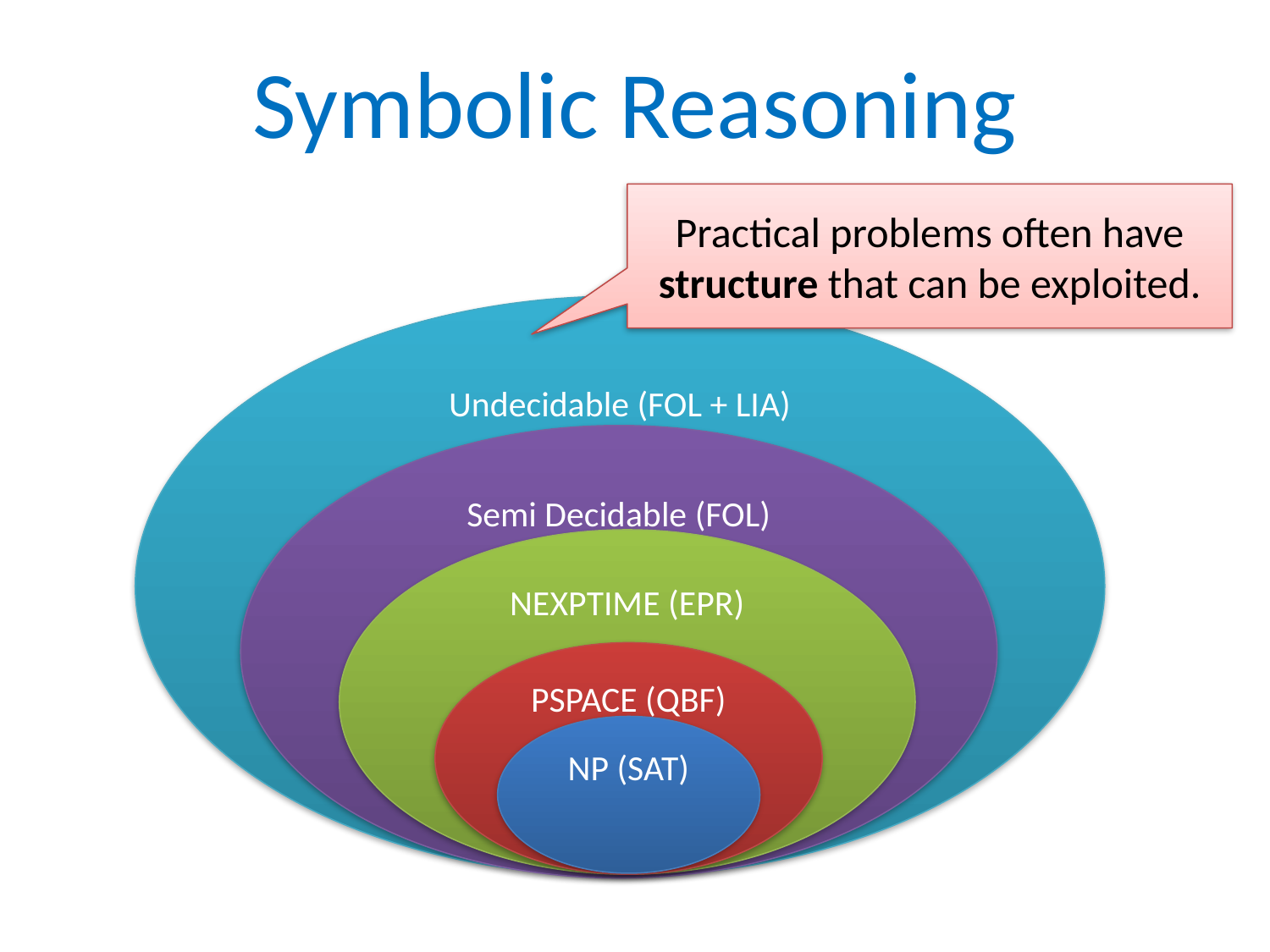

# Symbolic Reasoning
Practical problems often have structure that can be exploited.
Undecidable (FOL + LIA)
Semi Decidable (FOL)
NEXPTIME (EPR)
PSPACE (QBF)
NP (SAT)